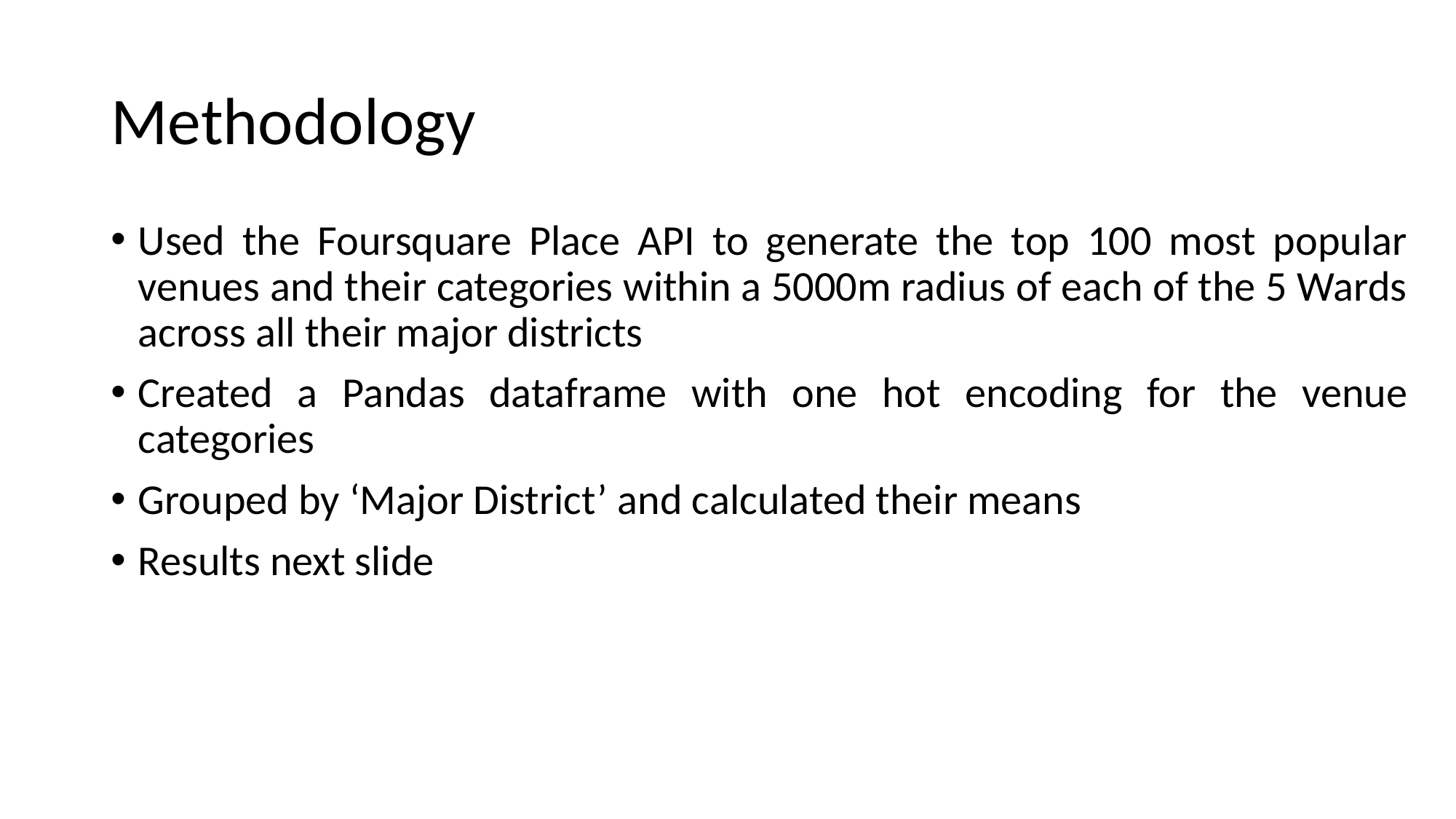

# Methodology
Used the Foursquare Place API to generate the top 100 most popular venues and their categories within a 5000m radius of each of the 5 Wards across all their major districts
Created a Pandas dataframe with one hot encoding for the venue categories
Grouped by ‘Major District’ and calculated their means
Results next slide